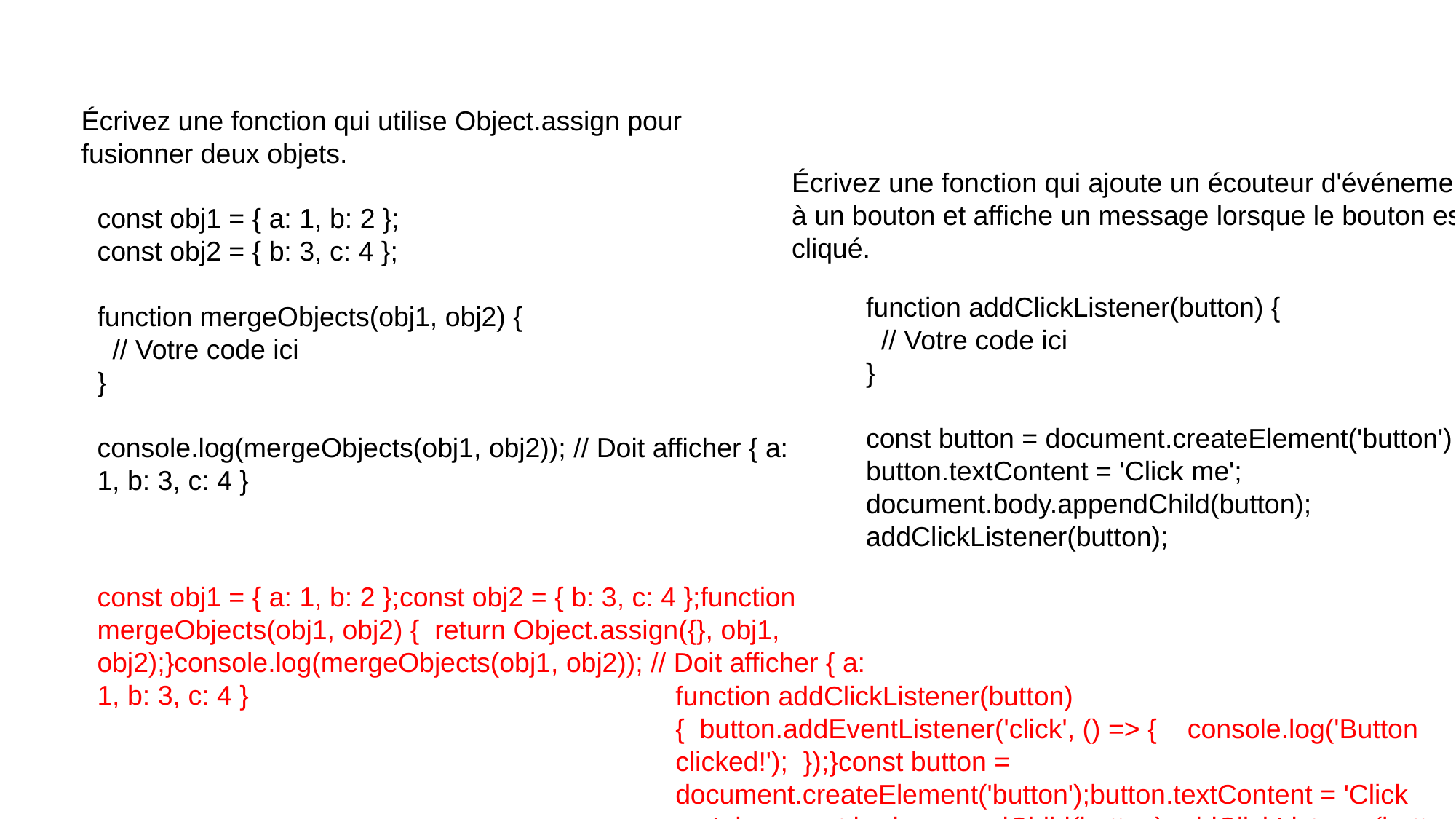

Écrivez une fonction qui utilise Object.assign pour fusionner deux objets.
Écrivez une fonction qui ajoute un écouteur d'événement à un bouton et affiche un message lorsque le bouton est cliqué.
const obj1 = { a: 1, b: 2 };
const obj2 = { b: 3, c: 4 };

function mergeObjects(obj1, obj2) {
  // Votre code ici
}

console.log(mergeObjects(obj1, obj2)); // Doit afficher { a: 1, b: 3, c: 4 }
function addClickListener(button) {
  // Votre code ici
}

const button = document.createElement('button');
button.textContent = 'Click me';
document.body.appendChild(button);
addClickListener(button);
const obj1 = { a: 1, b: 2 };const obj2 = { b: 3, c: 4 };function mergeObjects(obj1, obj2) {  return Object.assign({}, obj1, obj2);}console.log(mergeObjects(obj1, obj2)); // Doit afficher { a: 1, b: 3, c: 4 }
function addClickListener(button) {  button.addEventListener('click', () => {    console.log('Button clicked!');  });}const button = document.createElement('button');button.textContent = 'Click me';document.body.appendChild(button);addClickListener(button);